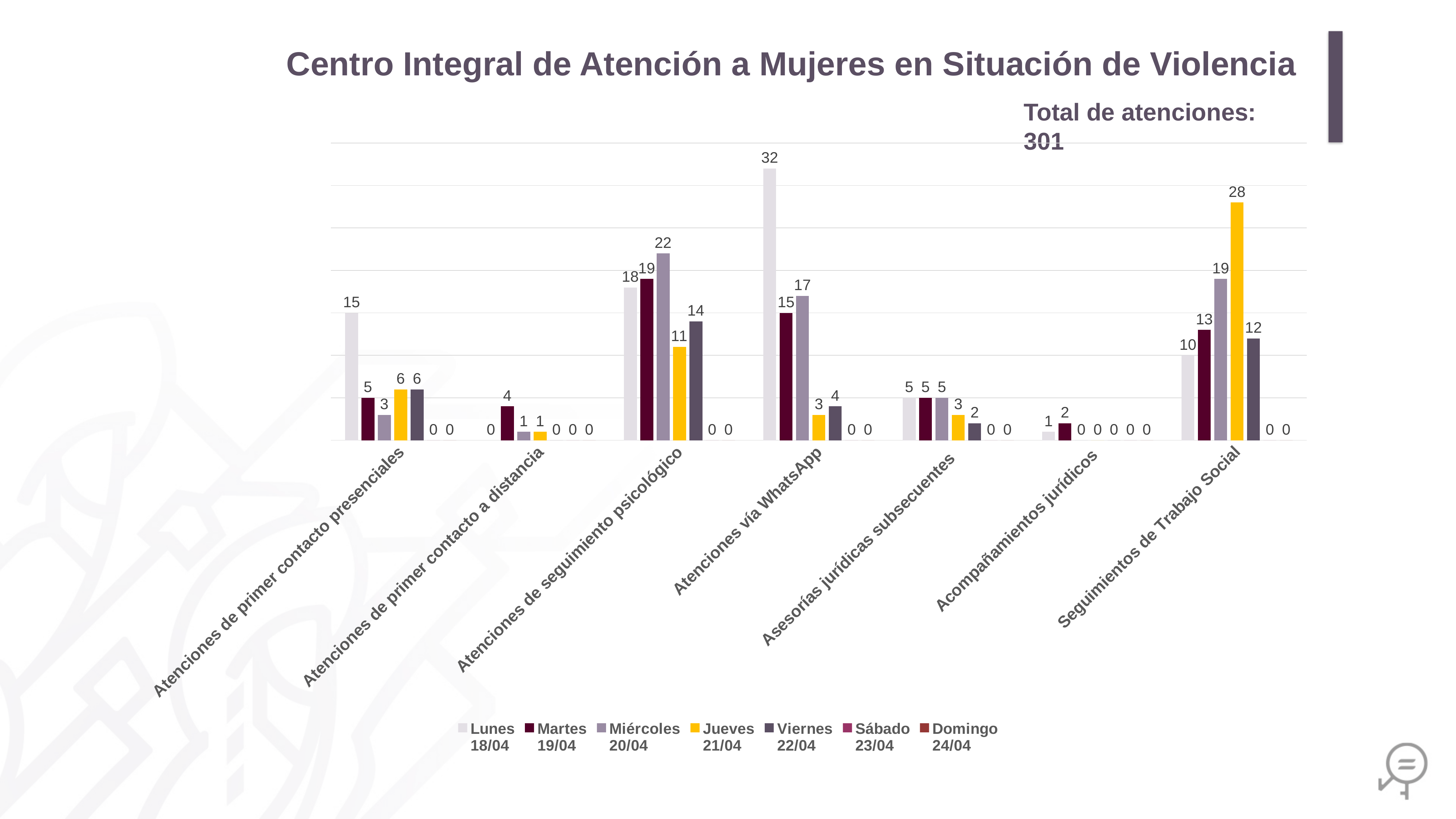

Centro Integral de Atención a Mujeres en Situación de Violencia
Total de atenciones: 301

### Chart

| Category | Lunes
18/04 | Martes
19/04 | Miércoles
20/04 | Jueves
21/04 | Viernes
22/04 | Sábado
23/04 | Domingo
24/04 |
|---|---|---|---|---|---|---|---|
| Atenciones de primer contacto presenciales | 15.0 | 5.0 | 3.0 | 6.0 | 6.0 | 0.0 | 0.0 |
| Atenciones de primer contacto a distancia | 0.0 | 4.0 | 1.0 | 1.0 | 0.0 | 0.0 | 0.0 |
| Atenciones de seguimiento psicológico | 18.0 | 19.0 | 22.0 | 11.0 | 14.0 | 0.0 | 0.0 |
| Atenciones vía WhatsApp | 32.0 | 15.0 | 17.0 | 3.0 | 4.0 | 0.0 | 0.0 |
| Asesorías jurídicas subsecuentes   | 5.0 | 5.0 | 5.0 | 3.0 | 2.0 | 0.0 | 0.0 |
| Acompañamientos jurídicos  | 1.0 | 2.0 | 0.0 | 0.0 | 0.0 | 0.0 | 0.0 |
| Seguimientos de Trabajo Social | 10.0 | 13.0 | 19.0 | 28.0 | 12.0 | 0.0 | 0.0 |